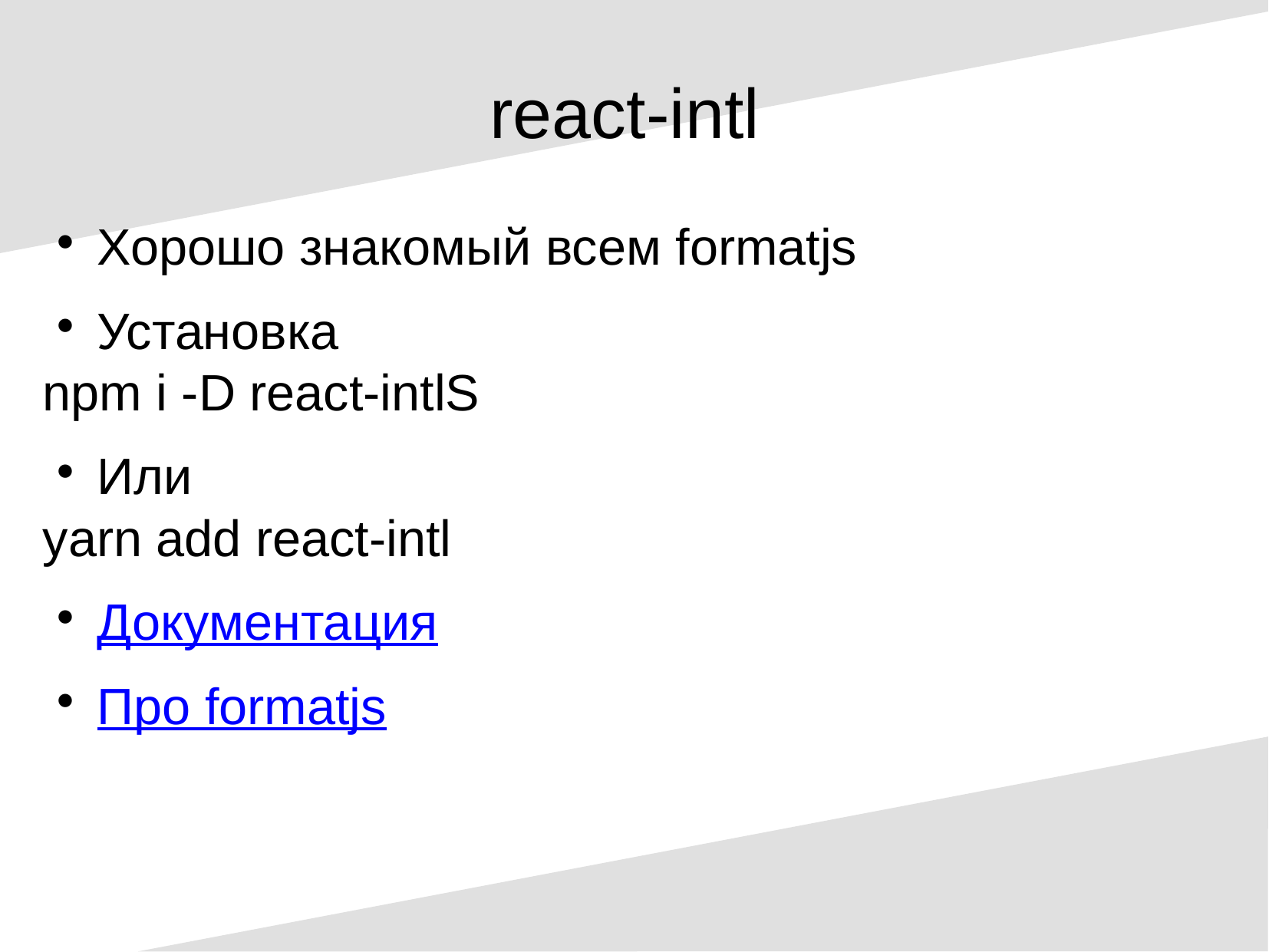

react-intl
Хорошо знакомый всем formatjs
Установка
npm i -D react-intlS
Или
yarn add react-intl
Документация
Про formatjs